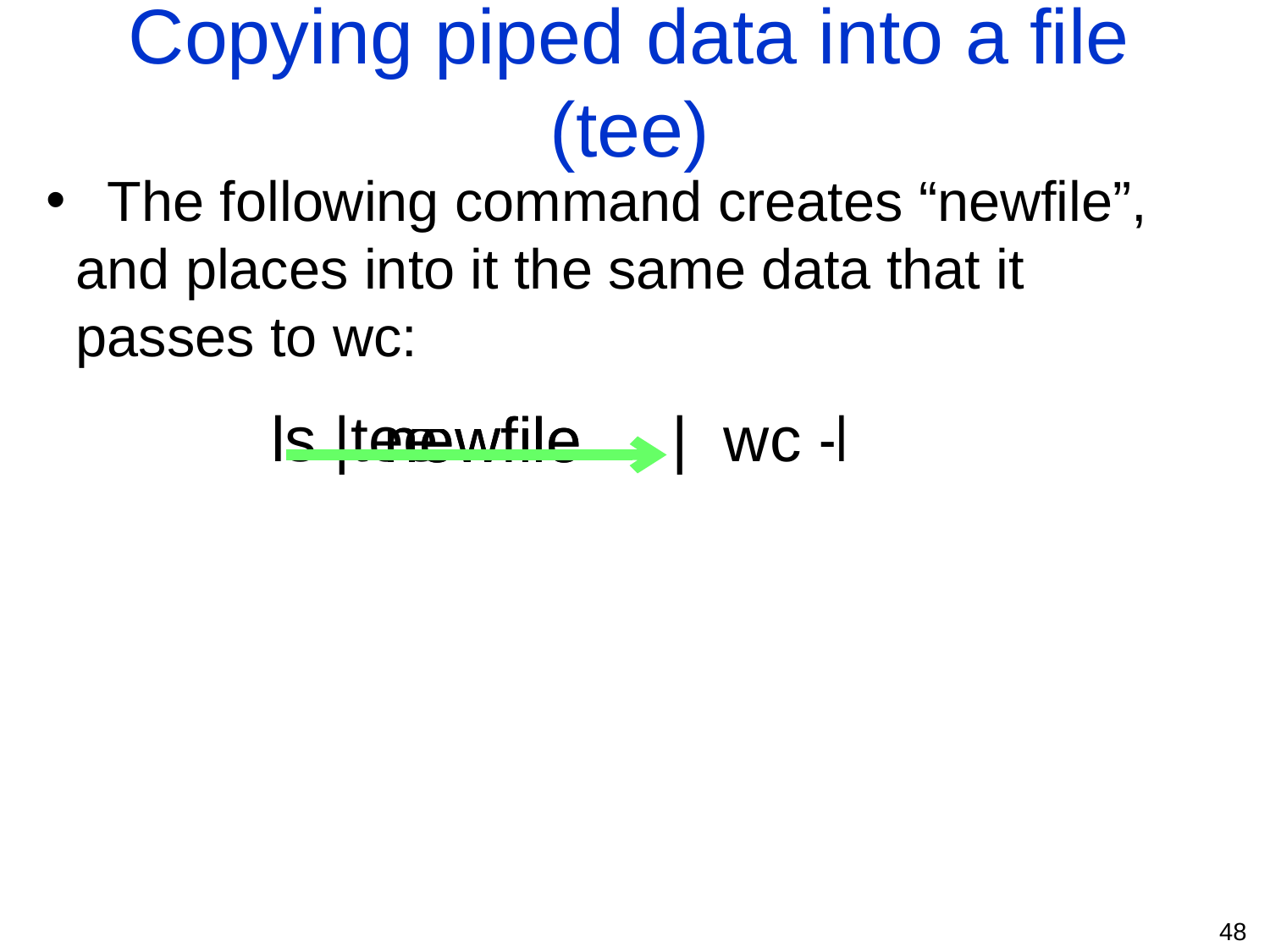

Copying piped data into a file (tee)
newfile

  The following command creates “newfile”, 	and places into it the same data that it 	passes to wc:

The following command creates “newfile”, and places into it the same data that it passes to wc:
		 ls |tee newfile |  wc -l

newfile
48